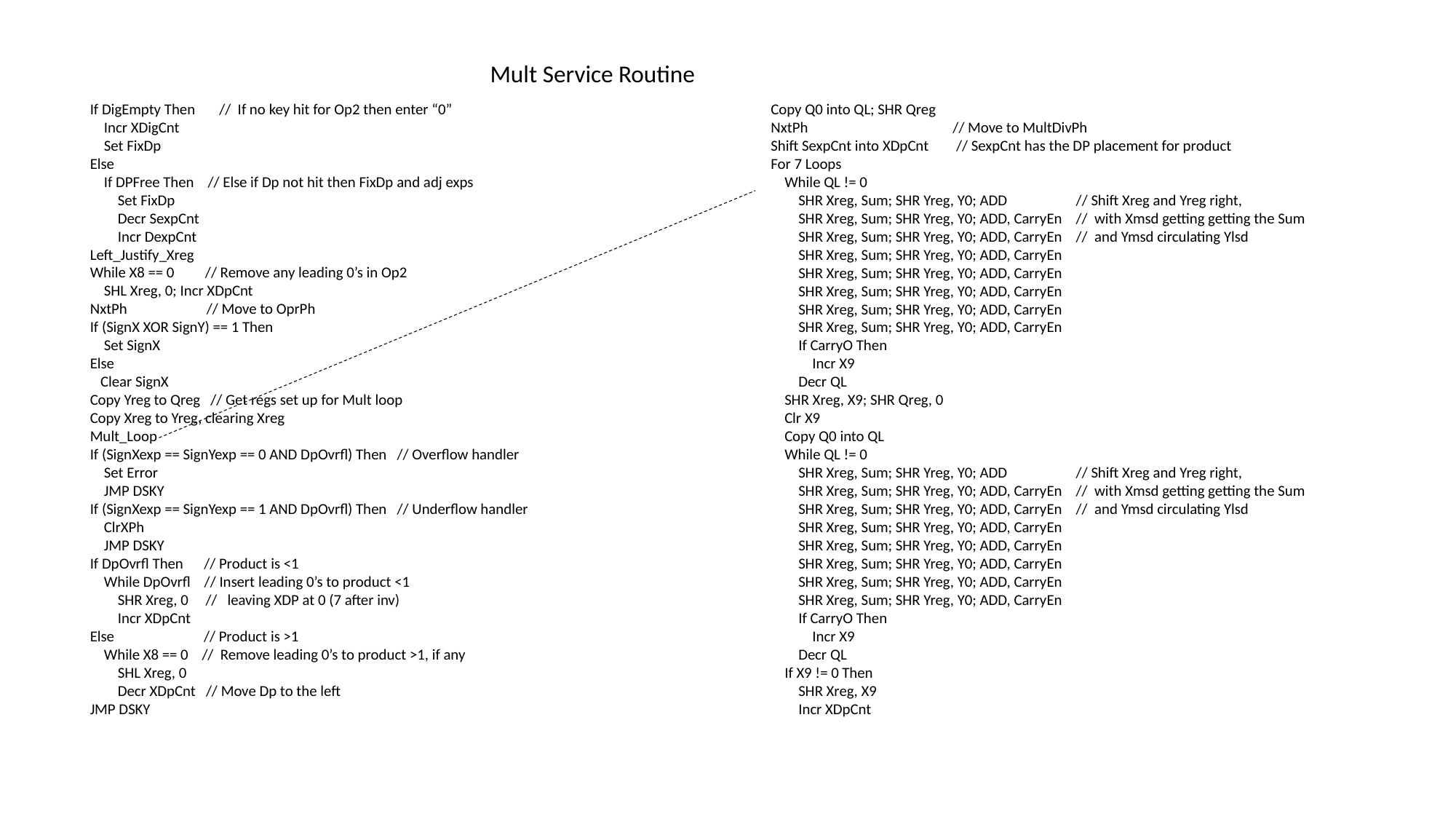

Mult Service Routine
If DigEmpty Then       //  If no key hit for Op2 then enter “0”
    Incr XDigCnt
    Set FixDp
Else
    If DPFree Then    // Else if Dp not hit then FixDp and adj exps
        Set FixDp
        Decr SexpCnt
        Incr DexpCnt
Left_Justify_Xreg
While X8 == 0         // Remove any leading 0’s in Op2
    SHL Xreg, 0; Incr XDpCnt
NxtPh                       // Move to OprPh
If (SignX XOR SignY) == 1 Then
    Set SignX
Else
   Clear SignX
Copy Yreg to Qreg   // Get regs set up for Mult loop
Copy Xreg to Yreg, clearing Xreg
Mult_Loop
If (SignXexp == SignYexp == 0 AND DpOvrfl) Then   // Overflow handler
    Set Error
    JMP DSKY
If (SignXexp == SignYexp == 1 AND DpOvrfl) Then   // Underflow handler
    ClrXPh
    JMP DSKY
If DpOvrfl Then      // Product is <1
    While DpOvrfl    // Insert leading 0’s to product <1
        SHR Xreg, 0     //   leaving XDP at 0 (7 after inv)
        Incr XDpCnt
Else                          // Product is >1
    While X8 == 0    //  Remove leading 0’s to product >1, if any
        SHL Xreg, 0
        Decr XDpCnt   // Move Dp to the left
JMP DSKY
Copy Q0 into QL; SHR Qreg
NxtPh                                          // Move to MultDivPh
Shift SexpCnt into XDpCnt        // SexpCnt has the DP placement for product
For 7 Loops
    While QL != 0
        SHR Xreg, Sum; SHR Yreg, Y0; ADD                    // Shift Xreg and Yreg right,
        SHR Xreg, Sum; SHR Yreg, Y0; ADD, CarryEn    //  with Xmsd getting getting the Sum
        SHR Xreg, Sum; SHR Yreg, Y0; ADD, CarryEn    //  and Ymsd circulating Ylsd
        SHR Xreg, Sum; SHR Yreg, Y0; ADD, CarryEn
        SHR Xreg, Sum; SHR Yreg, Y0; ADD, CarryEn
        SHR Xreg, Sum; SHR Yreg, Y0; ADD, CarryEn
        SHR Xreg, Sum; SHR Yreg, Y0; ADD, CarryEn
        SHR Xreg, Sum; SHR Yreg, Y0; ADD, CarryEn
        If CarryO Then
            Incr X9
        Decr QL
    SHR Xreg, X9; SHR Qreg, 0
    Clr X9
    Copy Q0 into QL
    While QL != 0
        SHR Xreg, Sum; SHR Yreg, Y0; ADD                    // Shift Xreg and Yreg right,
        SHR Xreg, Sum; SHR Yreg, Y0; ADD, CarryEn    //  with Xmsd getting getting the Sum
        SHR Xreg, Sum; SHR Yreg, Y0; ADD, CarryEn    //  and Ymsd circulating Ylsd
        SHR Xreg, Sum; SHR Yreg, Y0; ADD, CarryEn
        SHR Xreg, Sum; SHR Yreg, Y0; ADD, CarryEn
        SHR Xreg, Sum; SHR Yreg, Y0; ADD, CarryEn
        SHR Xreg, Sum; SHR Yreg, Y0; ADD, CarryEn
        SHR Xreg, Sum; SHR Yreg, Y0; ADD, CarryEn
        If CarryO Then
            Incr X9
        Decr QL
    If X9 != 0 Then
        SHR Xreg, X9
        Incr XDpCnt